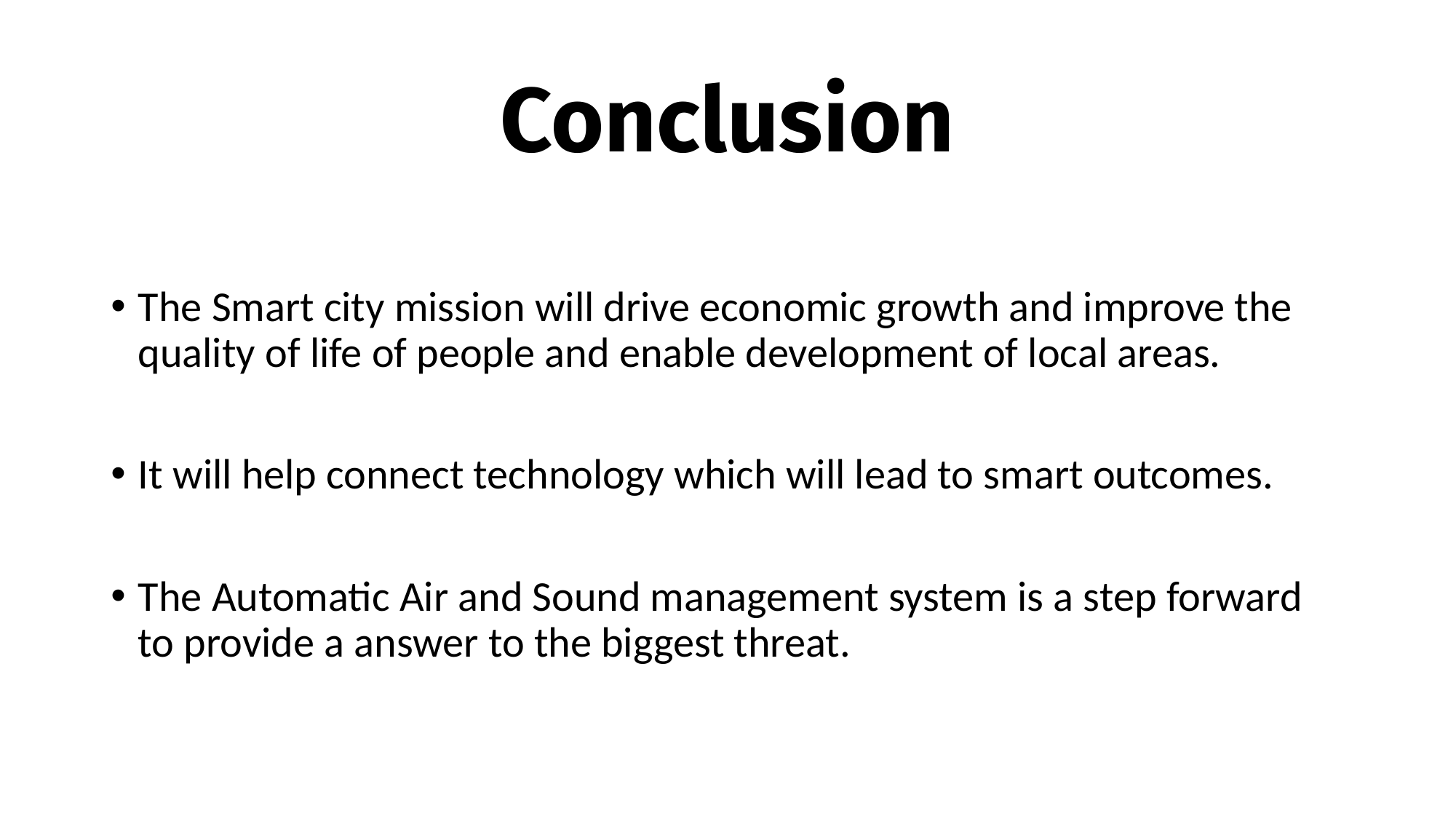

# Conclusion

The Smart city mission will drive economic growth and improve the quality of life of people and enable development of local areas.

It will help connect technology which will lead to smart outcomes.

The Automatic Air and Sound management system is a step forward to provide a answer to the biggest threat.